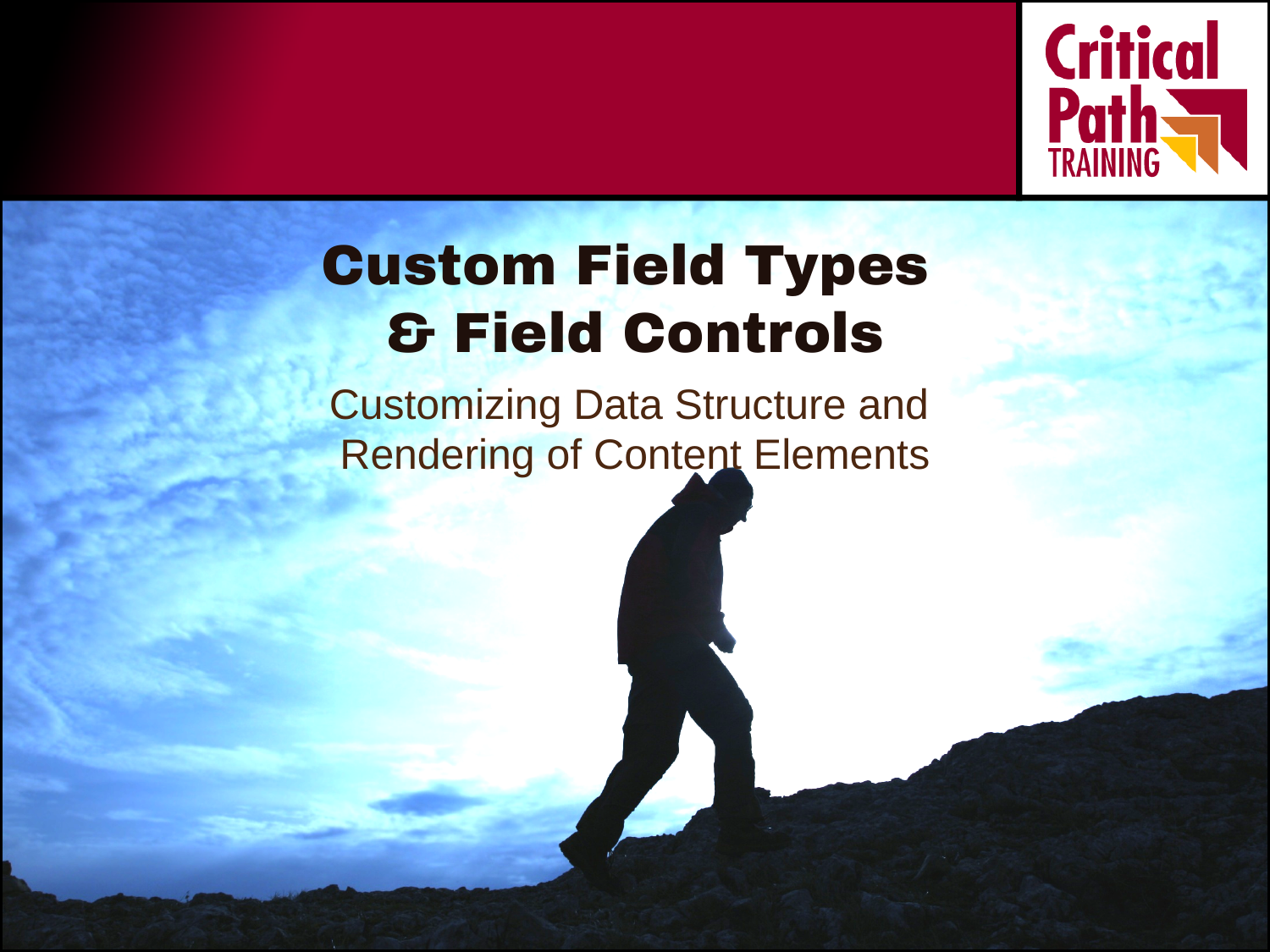

# Custom Field Types & Field Controls
Customizing Data Structure and
Rendering of Content Elements